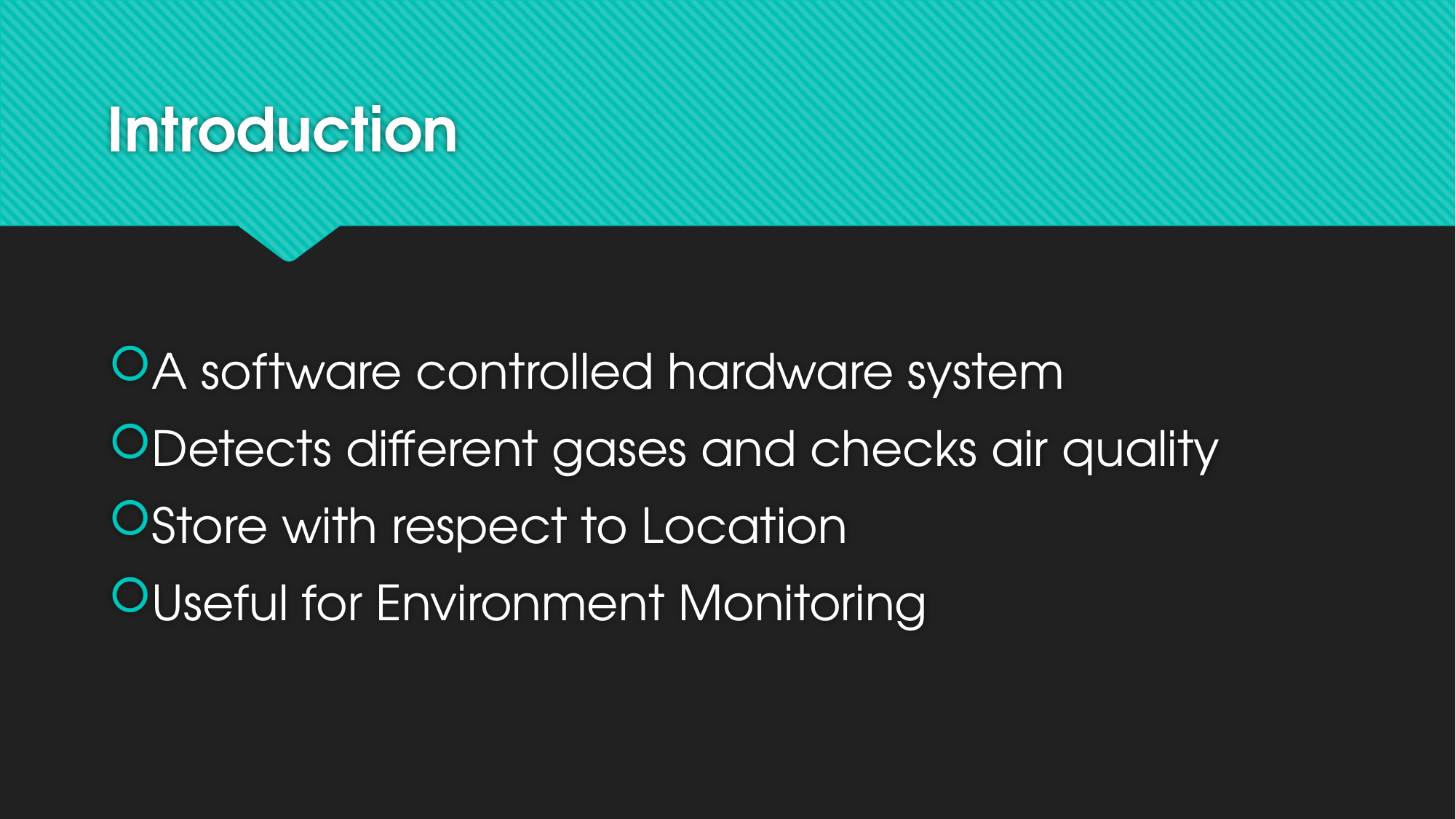

# Introduction
A software controlled hardware system
Detects different gases and checks air quality
Store with respect to Location
Useful for Environment Monitoring